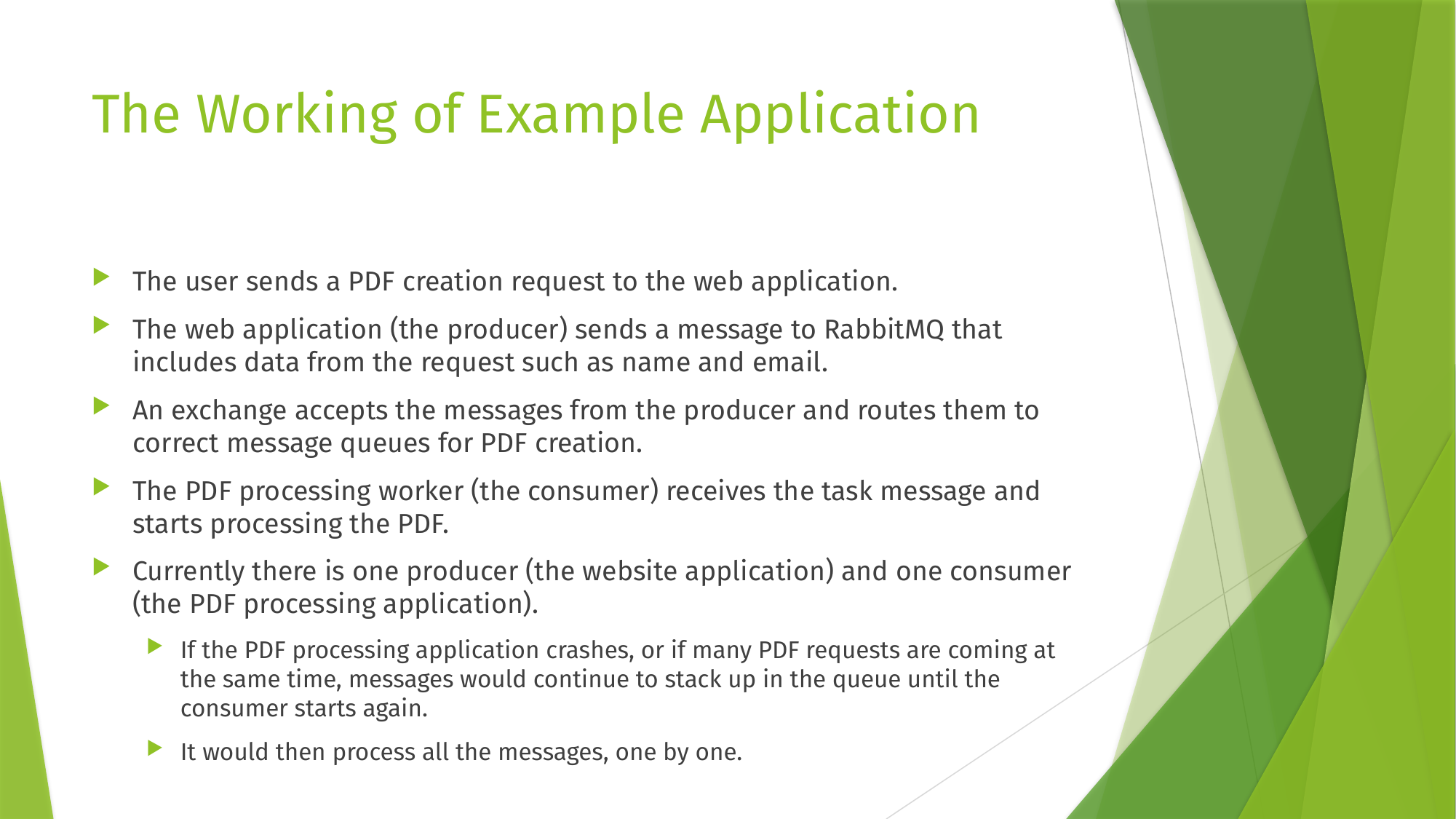

# The Working of Example Application
The user sends a PDF creation request to the web application.
The web application (the producer) sends a message to RabbitMQ that includes data from the request such as name and email.
An exchange accepts the messages from the producer and routes them to correct message queues for PDF creation.
The PDF processing worker (the consumer) receives the task message and starts processing the PDF.
Currently there is one producer (the website application) and one consumer (the PDF processing application).
If the PDF processing application crashes, or if many PDF requests are coming at the same time, messages would continue to stack up in the queue until the consumer starts again.
It would then process all the messages, one by one.